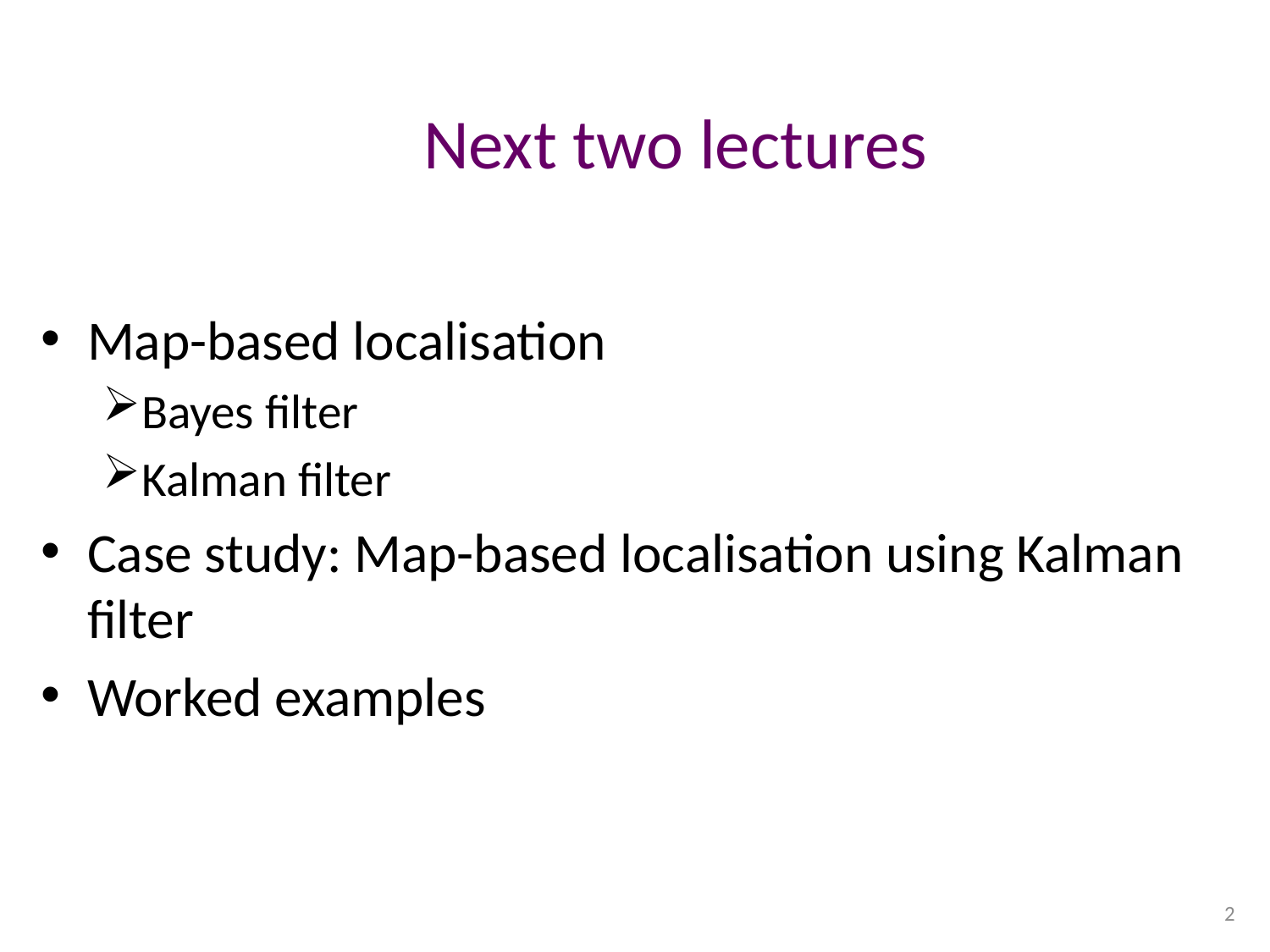

# Next two lectures
Map-based localisation
Bayes filter
Kalman filter
Case study: Map-based localisation using Kalman filter
Worked examples

2